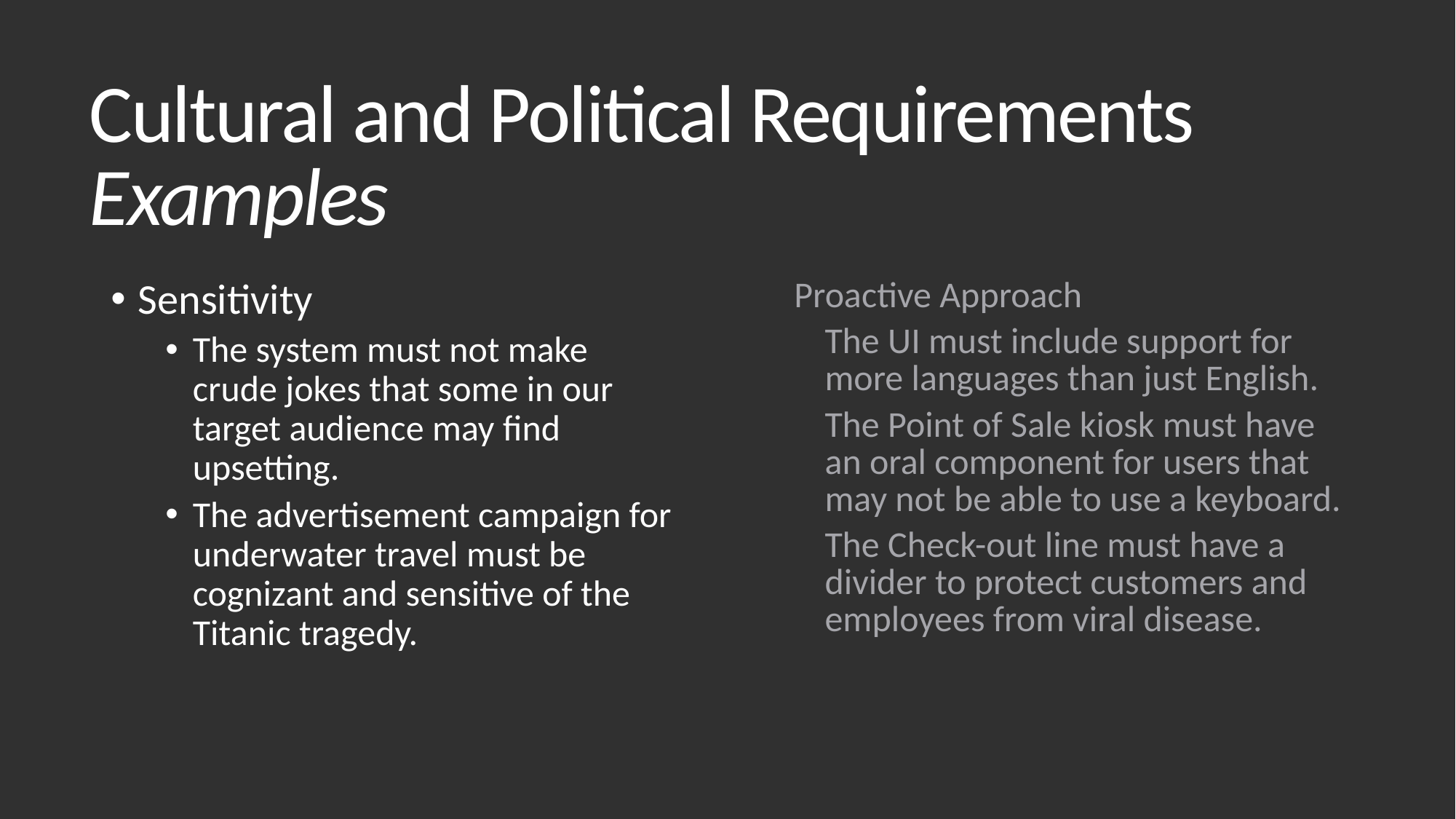

# Cultural and Political Requirements Examples
Sensitivity
The system must not make crude jokes that some in our target audience may find upsetting.
The advertisement campaign for underwater travel must be cognizant and sensitive of the Titanic tragedy.

Proactive Approach
The UI must include support for more languages than just English.
The Point of Sale kiosk must have an oral component for users that may not be able to use a keyboard.
The Check-out line must have a divider to protect customers and employees from viral disease.